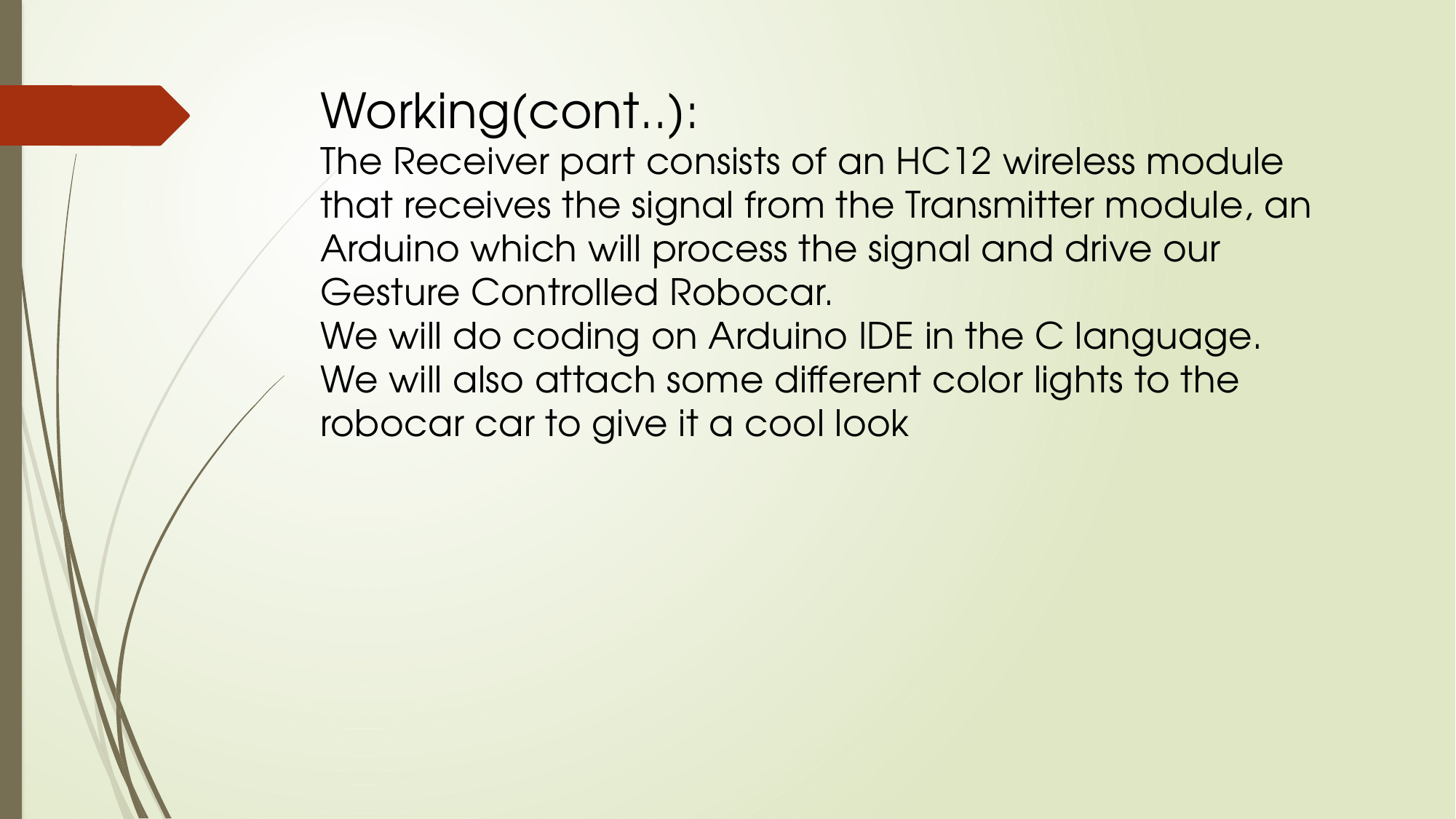

# Working(cont..): The Receiver part consists of an HC12 wireless module that receives the signal from the Transmitter module, an Arduino which will process the signal and drive our Gesture Controlled Robocar. We will do coding on Arduino IDE in the C language. We will also attach some different color lights to the robocar car to give it a cool look